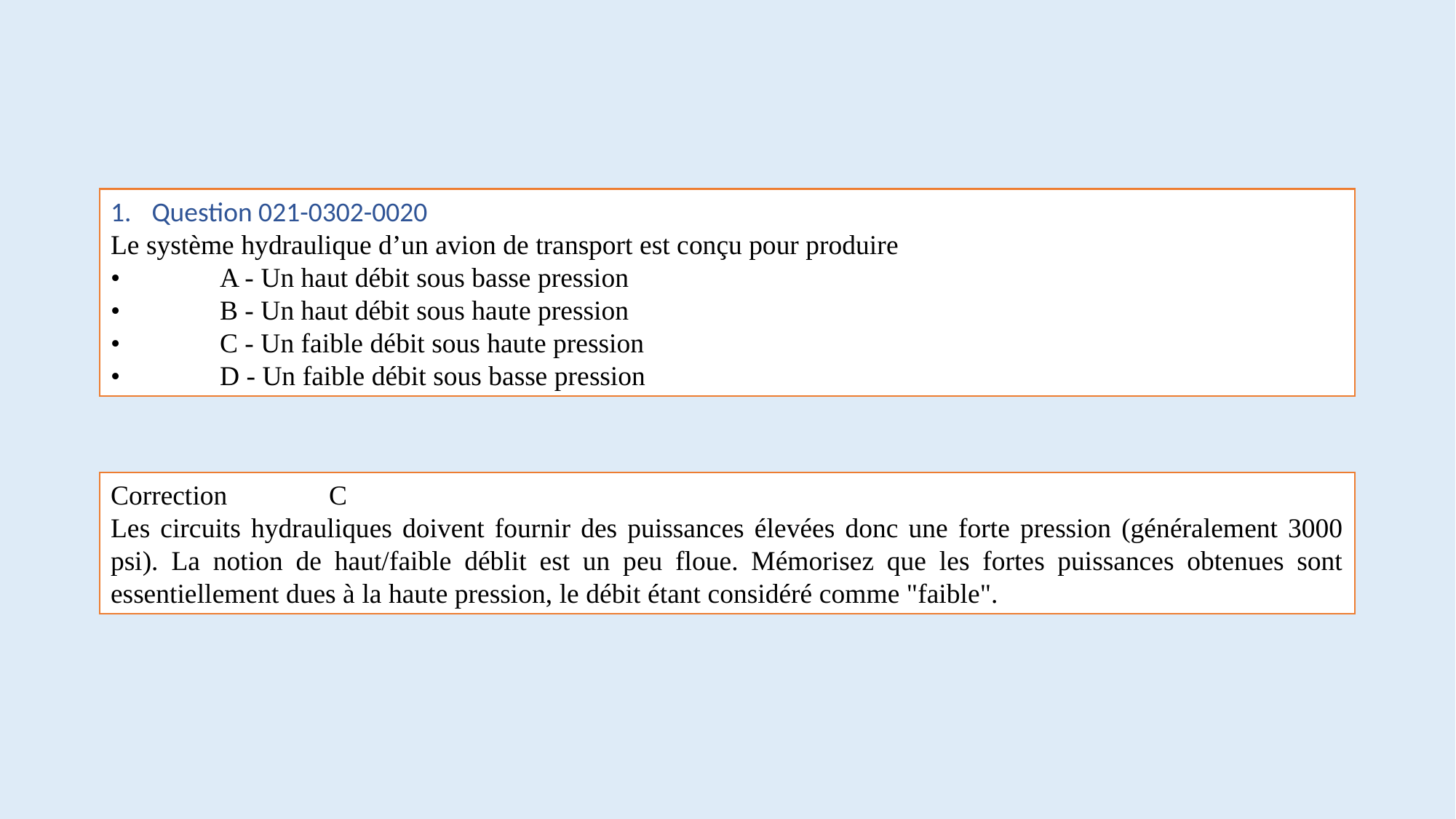

#
Question 021-0302-0020
Le système hydraulique d’un avion de transport est conçu pour produire
•	A - Un haut débit sous basse pression
•	B - Un haut débit sous haute pression
•	C - Un faible débit sous haute pression
•	D - Un faible débit sous basse pression
Correction	C
Les circuits hydrauliques doivent fournir des puissances élevées donc une forte pression (généralement 3000 psi). La notion de haut/faible déblit est un peu floue. Mémorisez que les fortes puissances obtenues sont essentiellement dues à la haute pression, le débit étant considéré comme "faible".